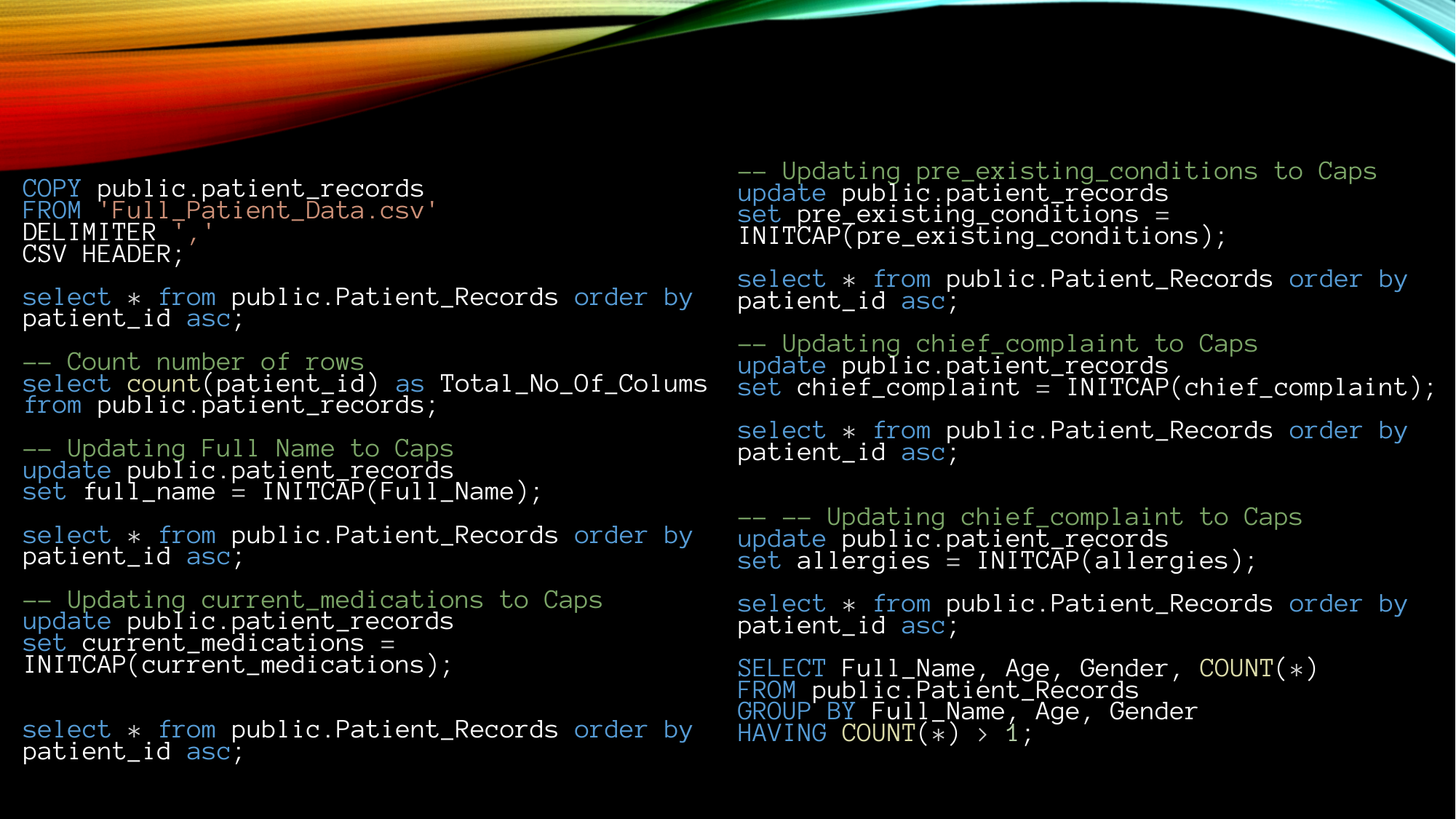

-- Updating pre_existing_conditions to Caps
update public.patient_records
set pre_existing_conditions = INITCAP(pre_existing_conditions);
select * from public.Patient_Records order by patient_id asc;
-- Updating chief_complaint to Caps
update public.patient_records
set chief_complaint = INITCAP(chief_complaint);
select * from public.Patient_Records order by patient_id asc;
-- -- Updating chief_complaint to Caps
update public.patient_records
set allergies = INITCAP(allergies);
select * from public.Patient_Records order by patient_id asc;
SELECT Full_Name, Age, Gender, COUNT(*)
FROM public.Patient_Records
GROUP BY Full_Name, Age, Gender
HAVING COUNT(*) > 1;
COPY public.patient_records
FROM 'Full_Patient_Data.csv'
DELIMITER ','
CSV HEADER;
select * from public.Patient_Records order by patient_id asc;
-- Count number of rows
select count(patient_id) as Total_No_Of_Colums from public.patient_records;
-- Updating Full Name to Caps
update public.patient_records
set full_name = INITCAP(Full_Name);
select * from public.Patient_Records order by patient_id asc;
-- Updating current_medications to Caps
update public.patient_records
set current_medications = INITCAP(current_medications);

select * from public.Patient_Records order by patient_id asc;